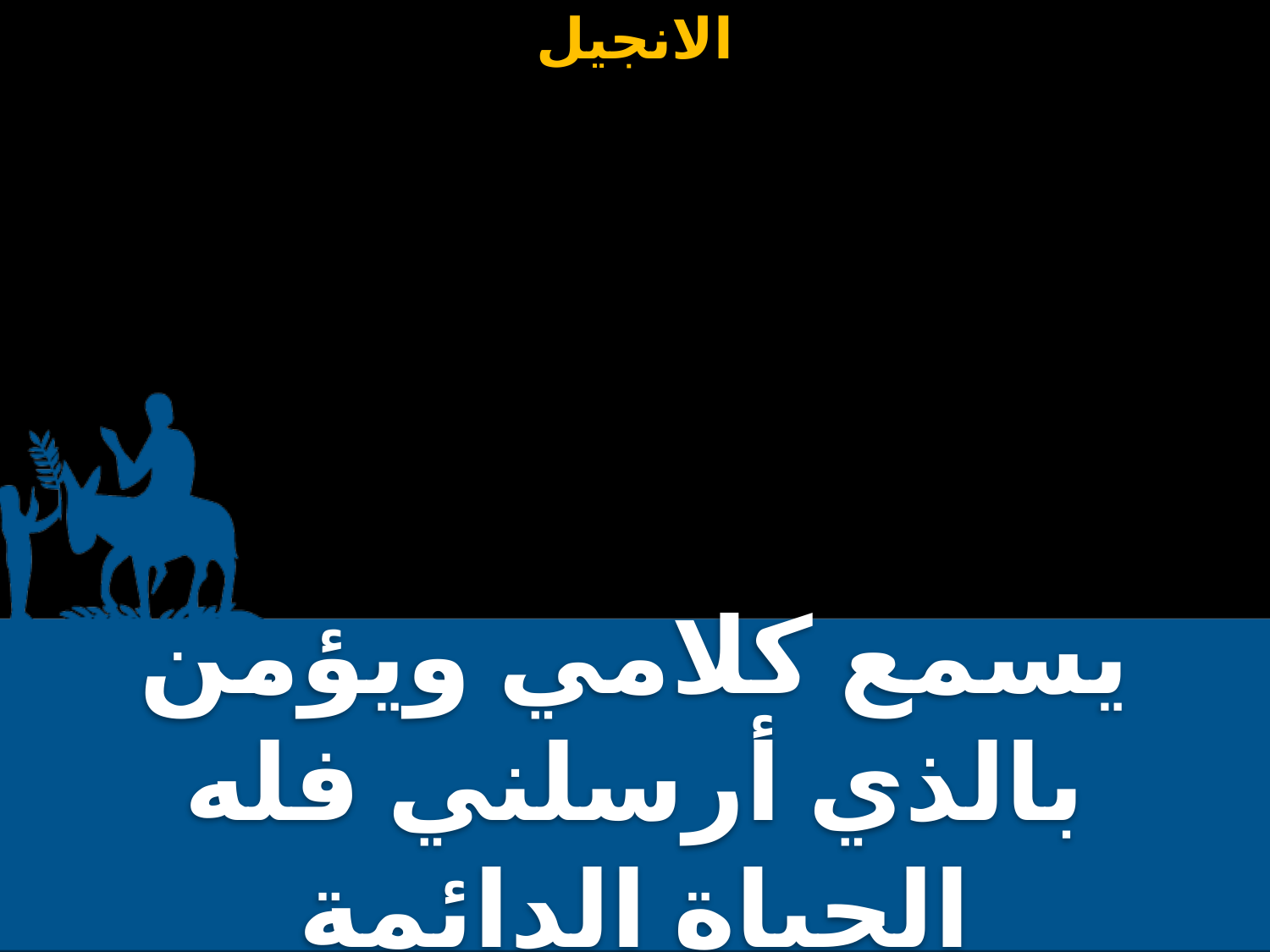

يسمع كلامي ويؤمن بالذي أرسلني فله الحياة الدائمة